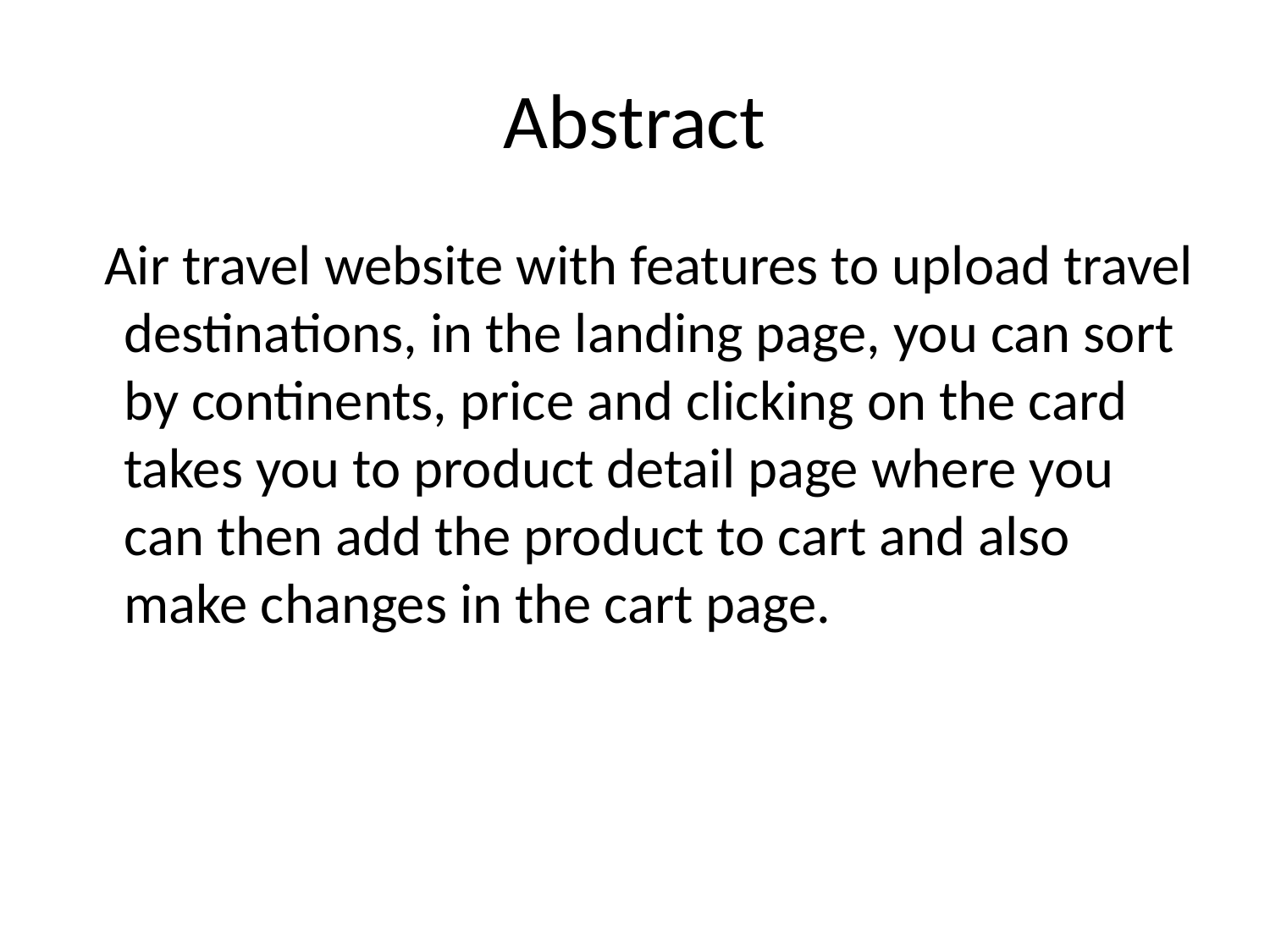

# Abstract
Air travel website with features to upload travel destinations, in the landing page, you can sort by continents, price and clicking on the card takes you to product detail page where you can then add the product to cart and also make changes in the cart page.